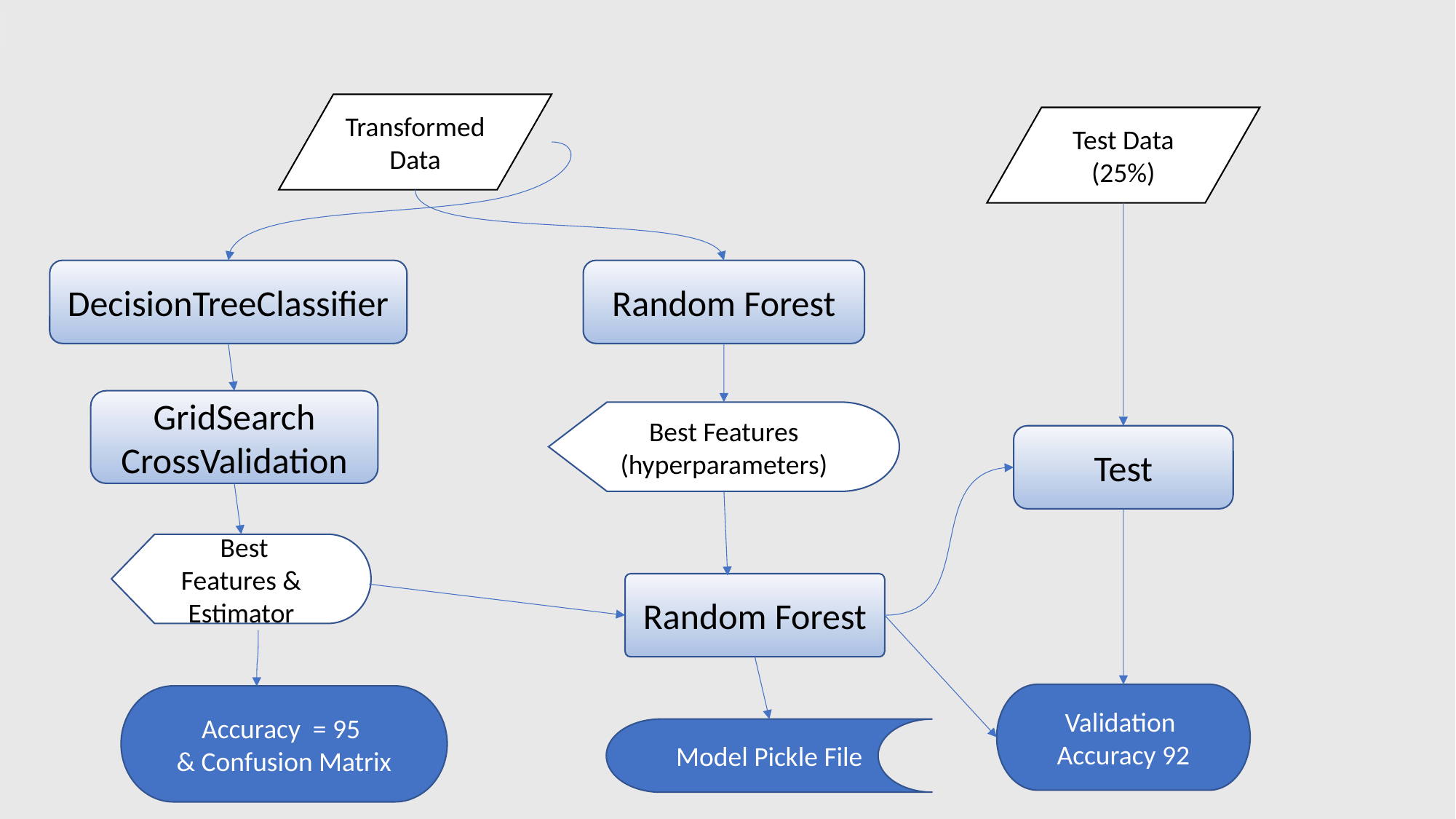

Transformed Data
Test Data (25%)
DecisionTreeClassifier
Random Forest
GridSearch
CrossValidation
Best Features (hyperparameters)
Test
 Best Features & Estimator
Random Forest
Validation
Accuracy 92
Accuracy  = 95
& Confusion Matrix
Model Pickle File